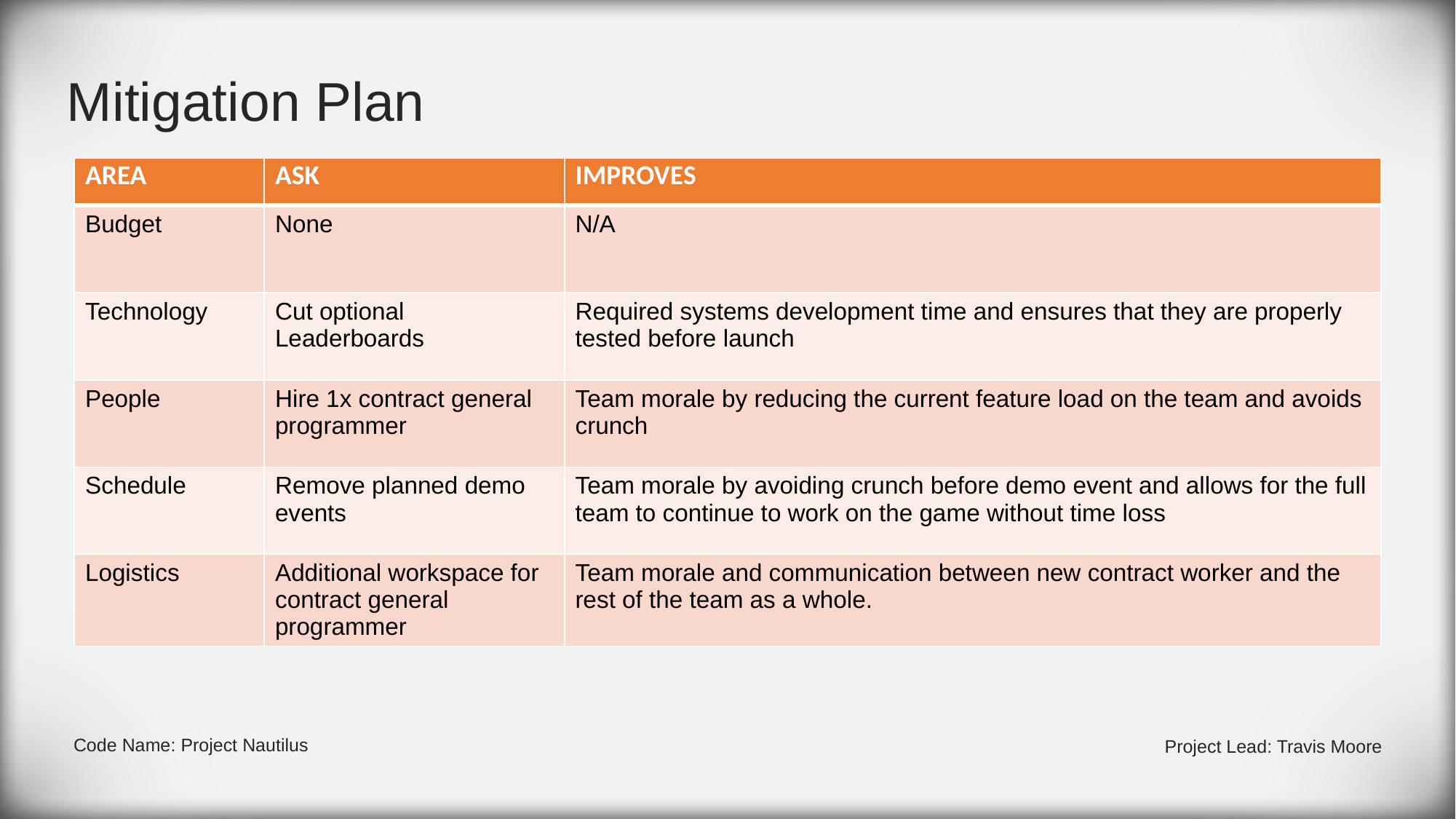

# Mitigation Plan
| AREA | ASK | IMPROVES |
| --- | --- | --- |
| Budget | None | N/A |
| Technology | Cut optional Leaderboards | Required systems development time and ensures that they are properly tested before launch |
| People | Hire 1x contract general programmer | Team morale by reducing the current feature load on the team and avoids crunch |
| Schedule | Remove planned demo events | Team morale by avoiding crunch before demo event and allows for the full team to continue to work on the game without time loss |
| Logistics | Additional workspace for contract general programmer | Team morale and communication between new contract worker and the rest of the team as a whole. |